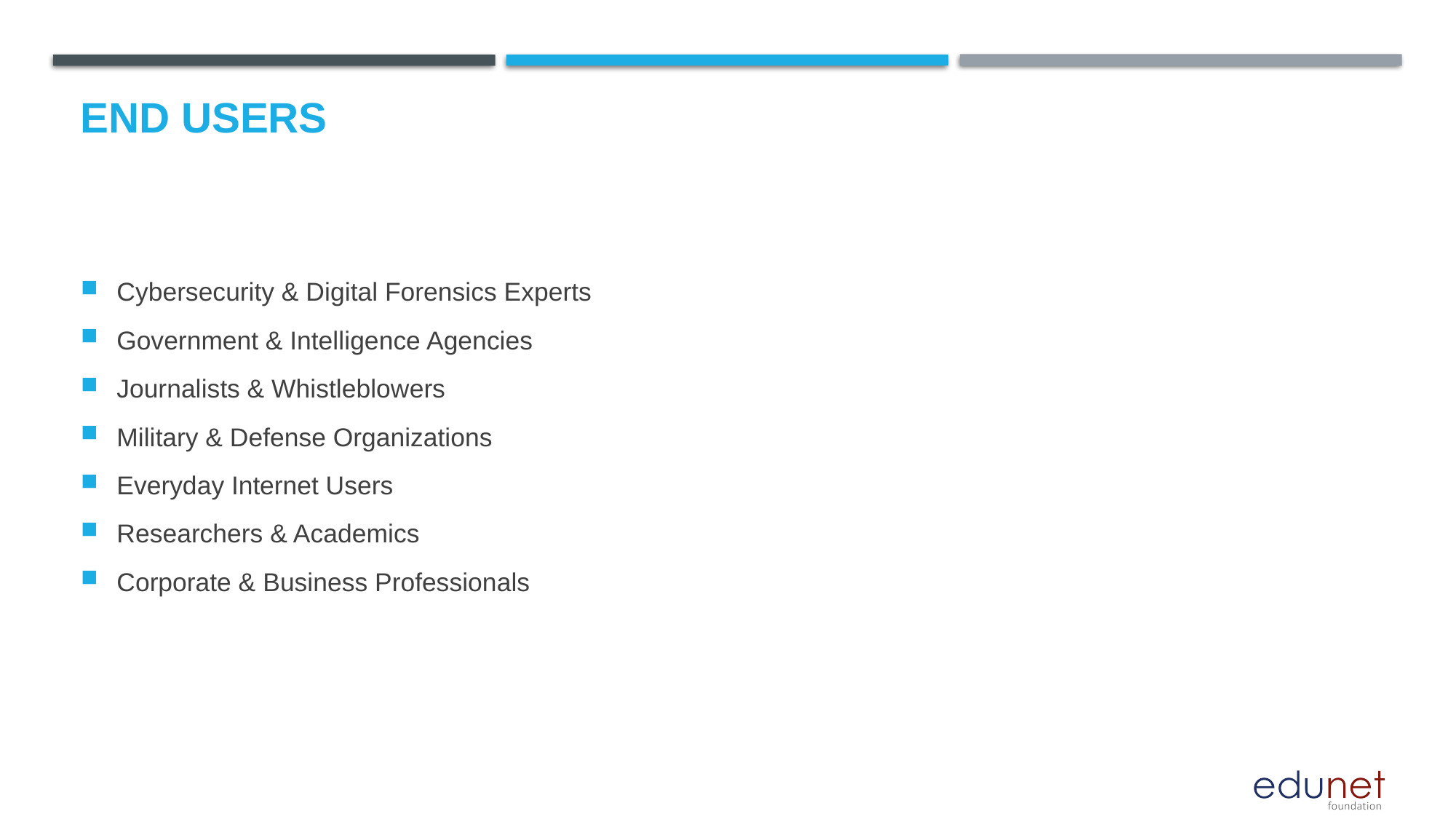

# End users
Cybersecurity & Digital Forensics Experts
Government & Intelligence Agencies
Journalists & Whistleblowers
Military & Defense Organizations
Everyday Internet Users
Researchers & Academics
Corporate & Business Professionals